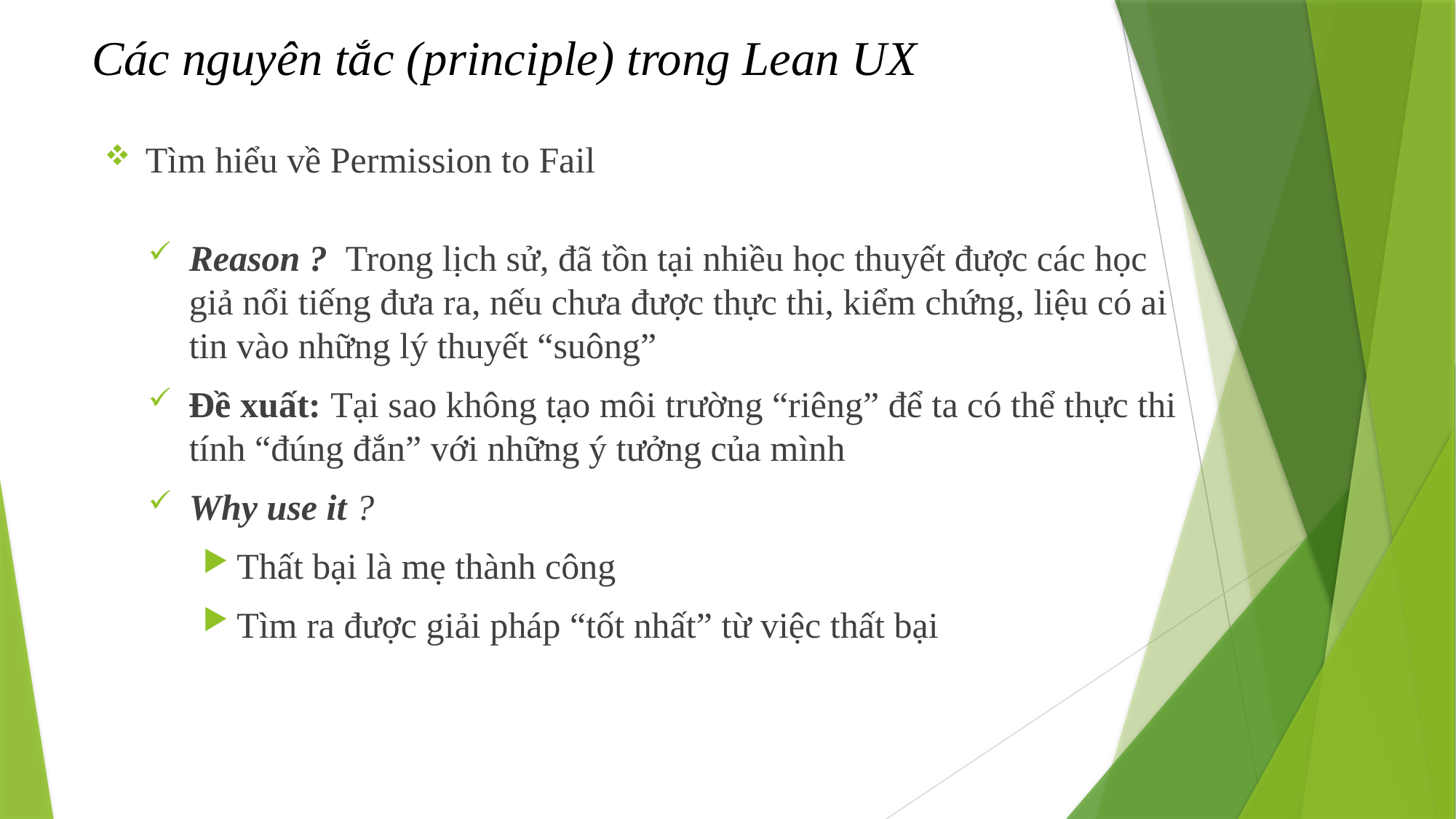

# Các nguyên tắc (principle) trong Lean UX
Tìm hiểu về Permission to Fail
Reason ?  Trong lịch sử, đã tồn tại nhiều học thuyết được các học giả nổi tiếng đưa ra, nếu chưa được thực thi, kiểm chứng, liệu có ai tin vào những lý thuyết “suông”
Đề xuất: Tại sao không tạo môi trường “riêng” để ta có thể thực thi tính “đúng đắn” với những ý tưởng của mình
Why use it ?
Thất bại là mẹ thành công
Tìm ra được giải pháp “tốt nhất” từ việc thất bại